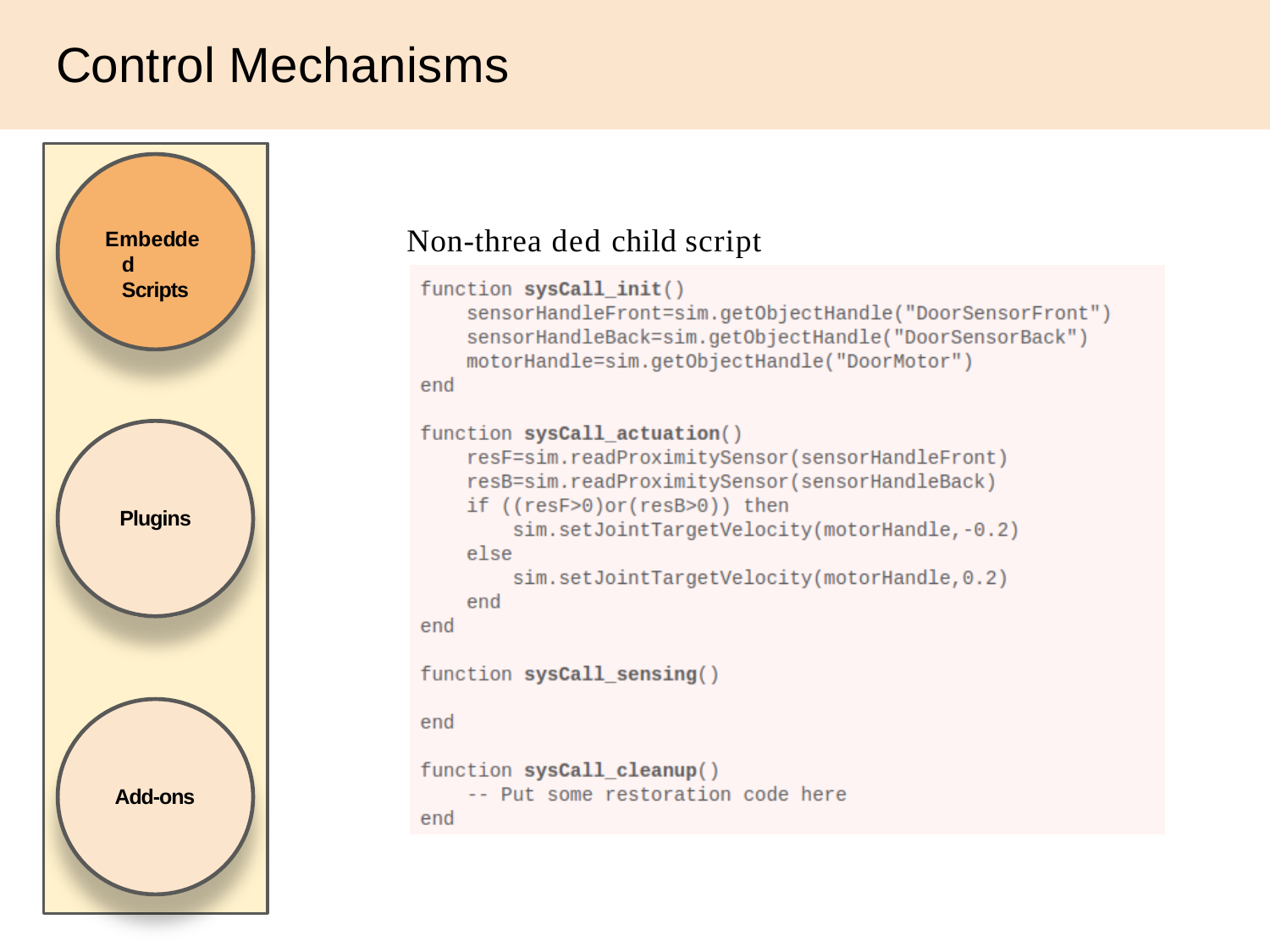

# Control Mechanisms

Non-threa ded child script
Embedded  Scripts

Plugins

Add-ons